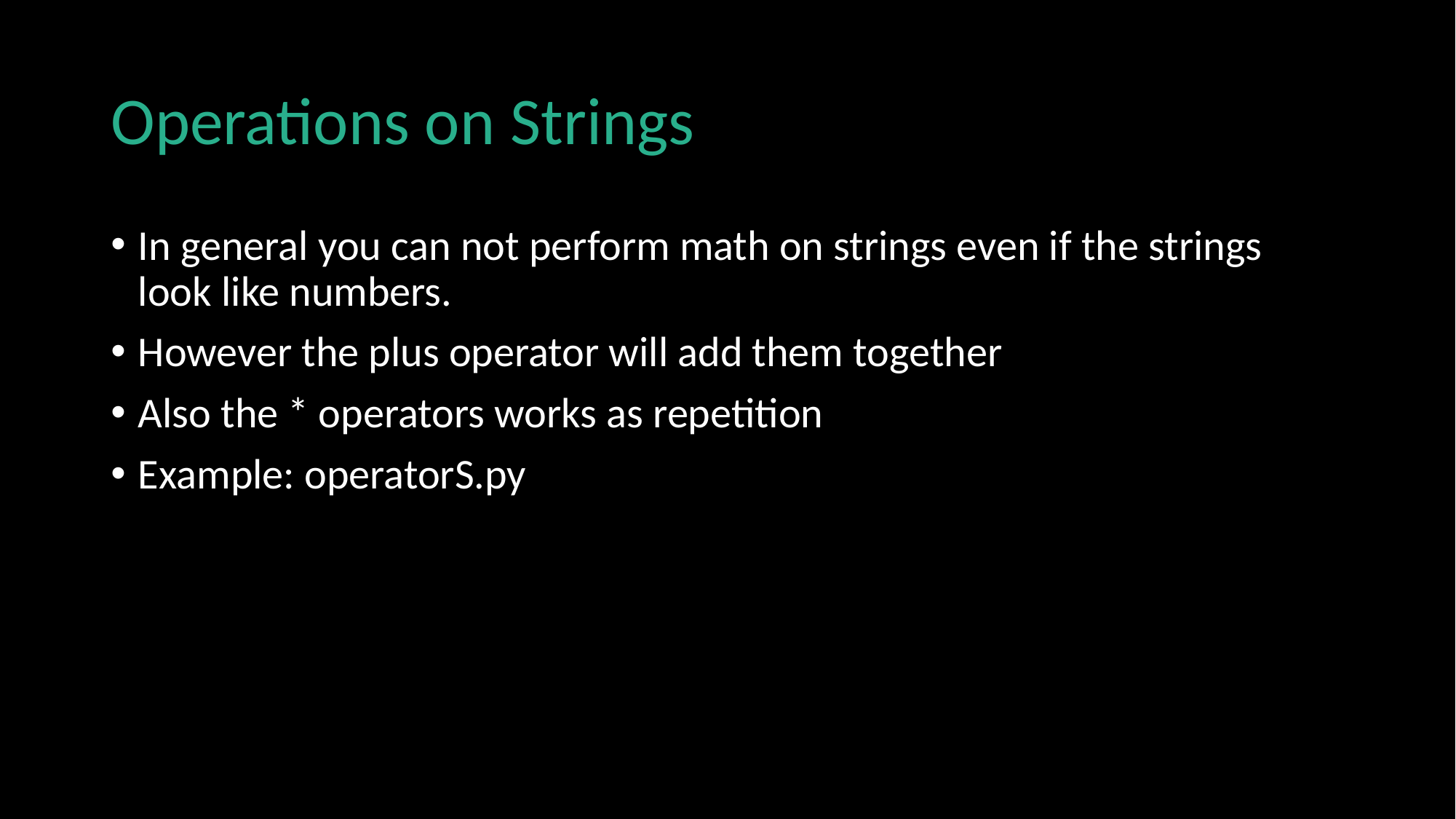

# Operations on Strings
In general you can not perform math on strings even if the strings look like numbers.
However the plus operator will add them together
Also the * operators works as repetition
Example: operatorS.py